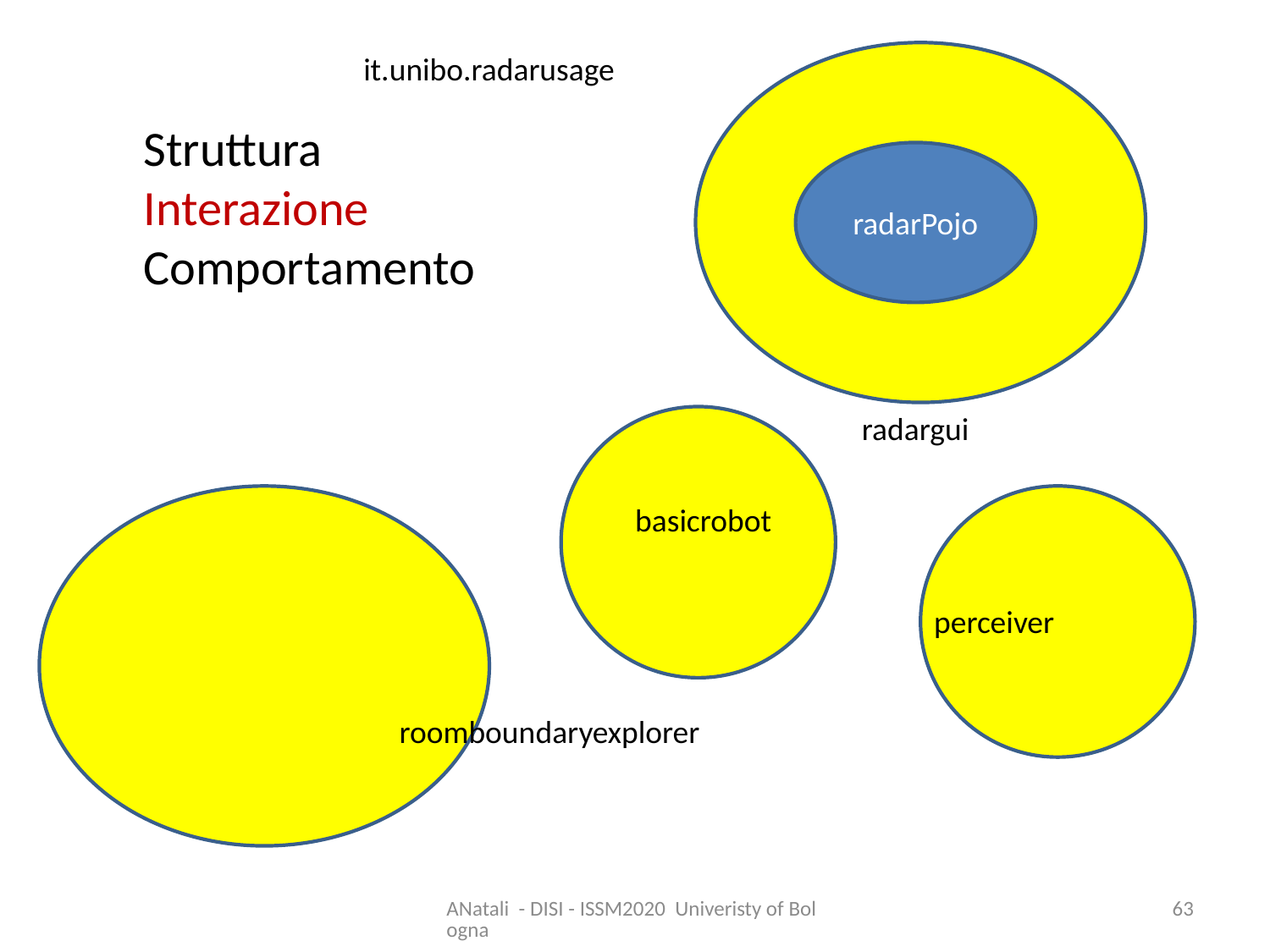

it.unibo.radarusage

Struttura
Interazione
Comportamento
radarPojo
radargui

basicrobot
perceiver
roomboundaryexplorer
ANatali  - DISI - ISSM2020  Univeristy of Bologna
63